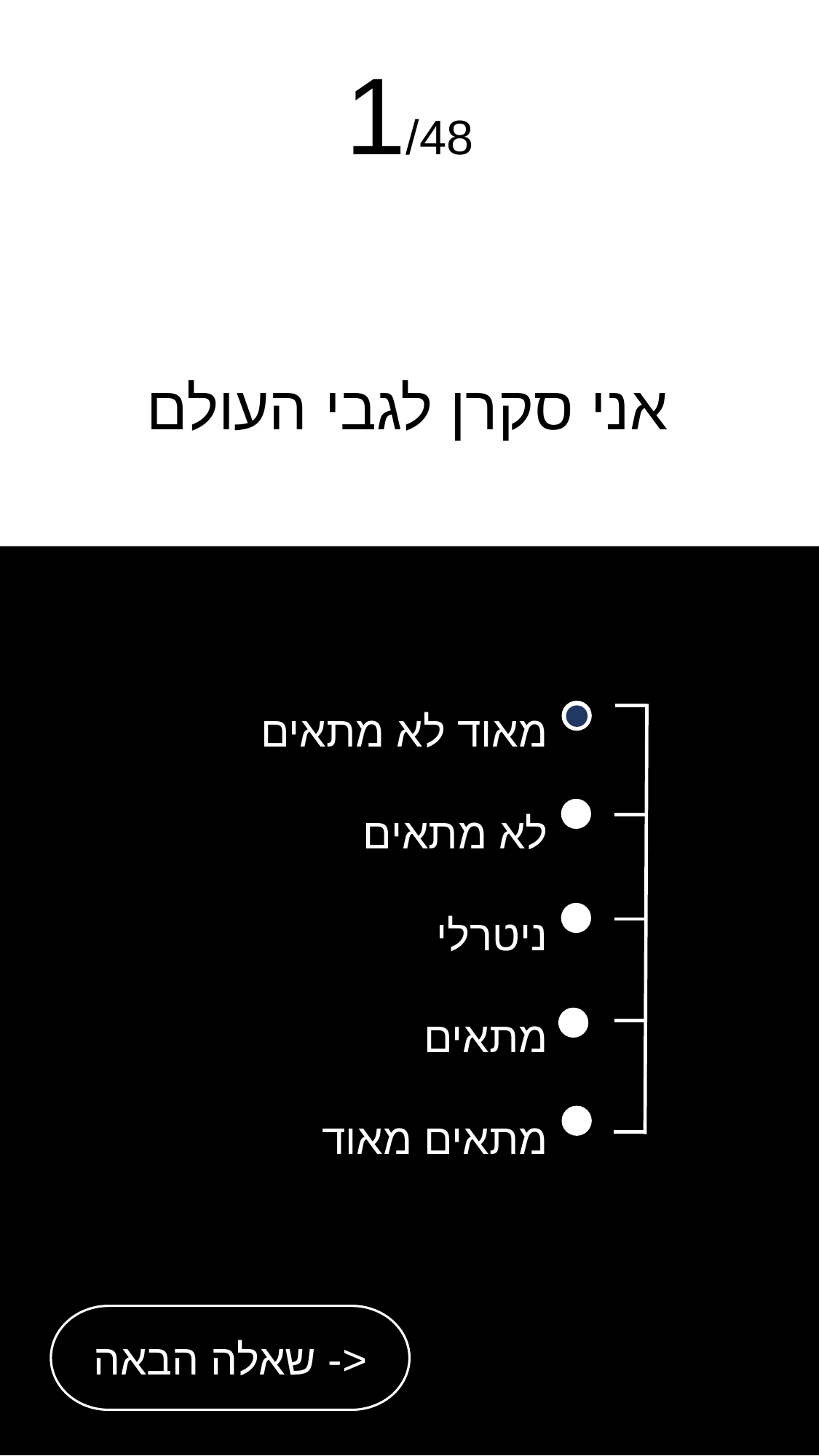

1/48
אני סקרן לגבי העולם

מאוד לא מתאים
לא מתאים
ניטרלי
מתאים
מתאים מאוד

שאלה הבאה ->